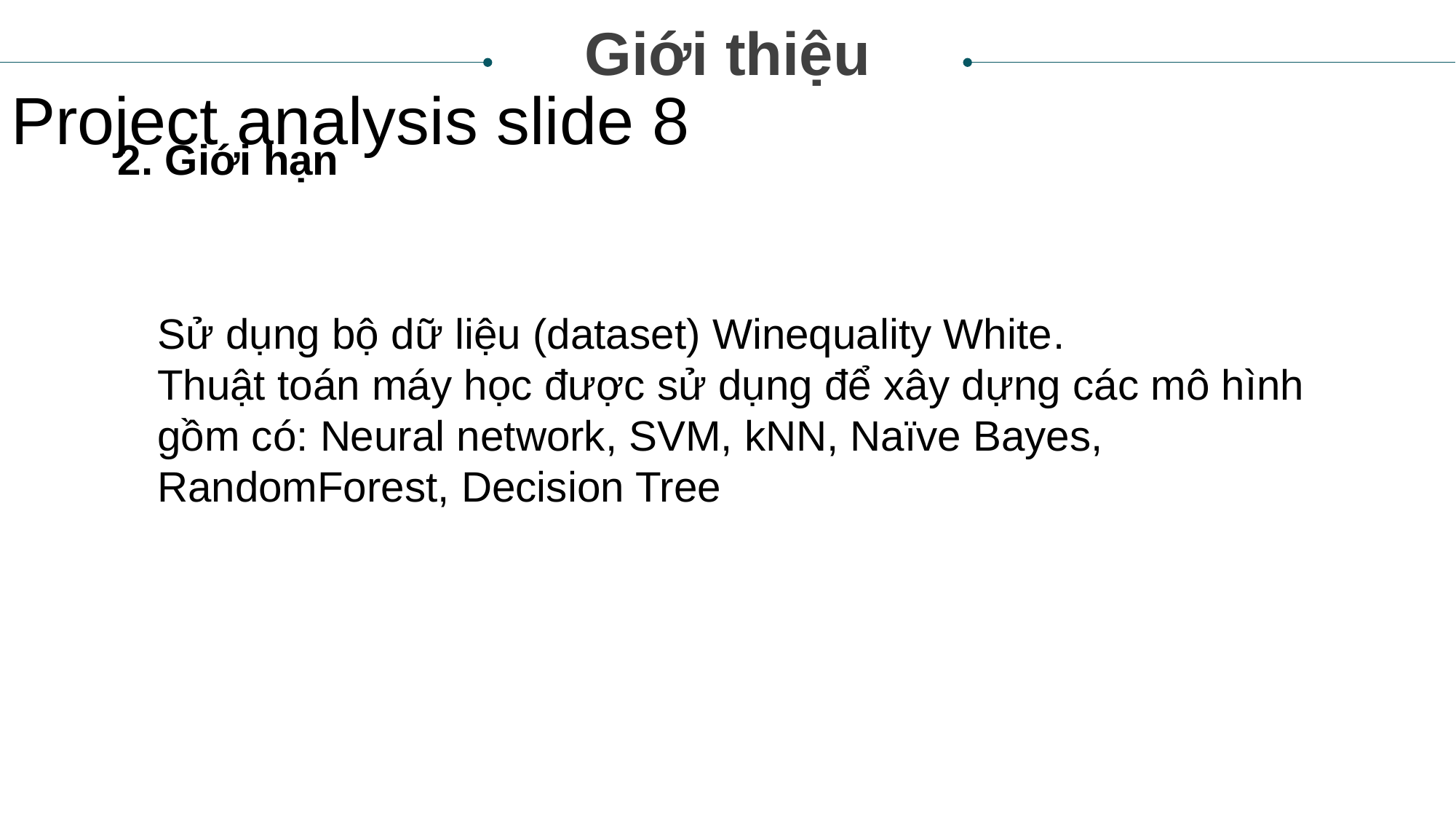

Giới thiệu
Project analysis slide 8
2. Giới hạn
Sử dụng bộ dữ liệu (dataset) Winequality White.
Thuật toán máy học được sử dụng để xây dựng các mô hình gồm có: Neural network, SVM, kNN, Naïve Bayes, RandomForest, Decision Tree